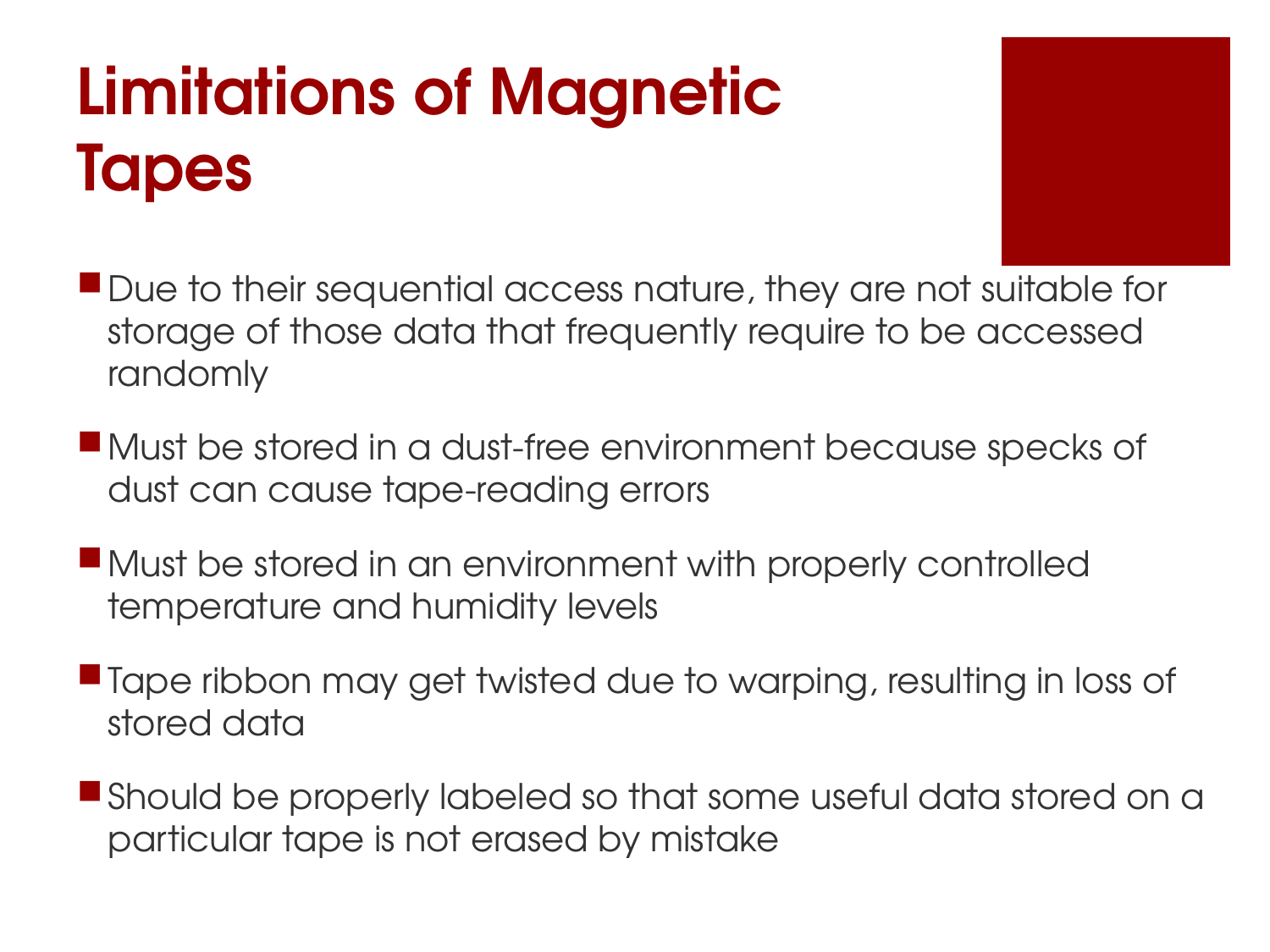

# Limitations of Magnetic Tapes
Due to their sequential access nature, they are not suitable for storage of those data that frequently require to be accessed randomly
Must be stored in a dust-free environment because specks of dust can cause tape-reading errors
Must be stored in an environment with properly controlled temperature and humidity levels
Tape ribbon may get twisted due to warping, resulting in loss of stored data
Should be properly labeled so that some useful data stored on a particular tape is not erased by mistake